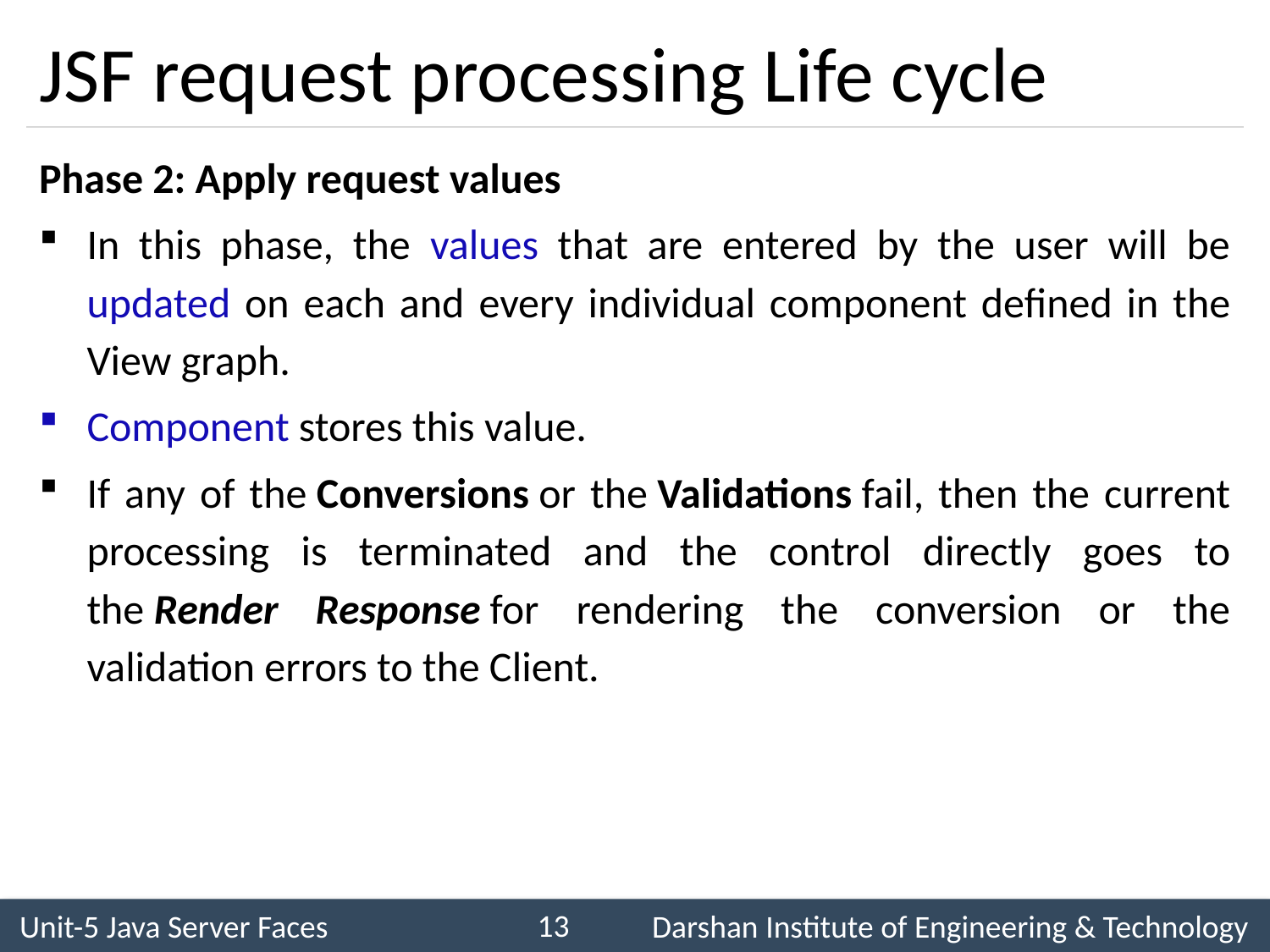

# JSF request processing Life cycle
Phase 2: Apply request values
In this phase, the values that are entered by the user will be updated on each and every individual component defined in the View graph.
Component stores this value.
If any of the Conversions or the Validations fail, then the current processing is terminated and the control directly goes to the Render Response for rendering the conversion or the validation errors to the Client.
13